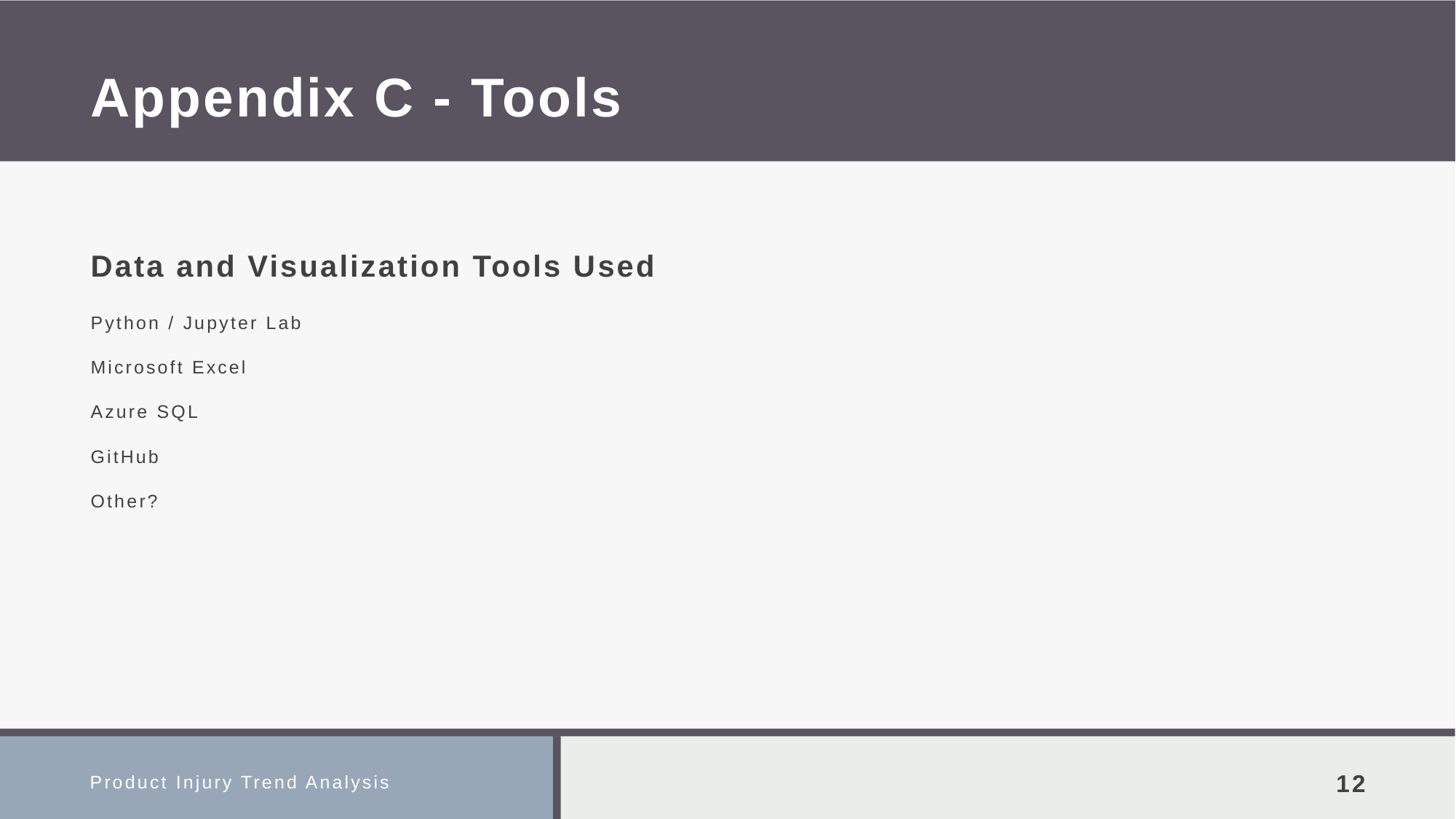

# Appendix C - Tools
Data and Visualization Tools Used
Python / Jupyter Lab
Microsoft Excel
Azure SQL
GitHub
Other?
Product Injury Trend Analysis
12